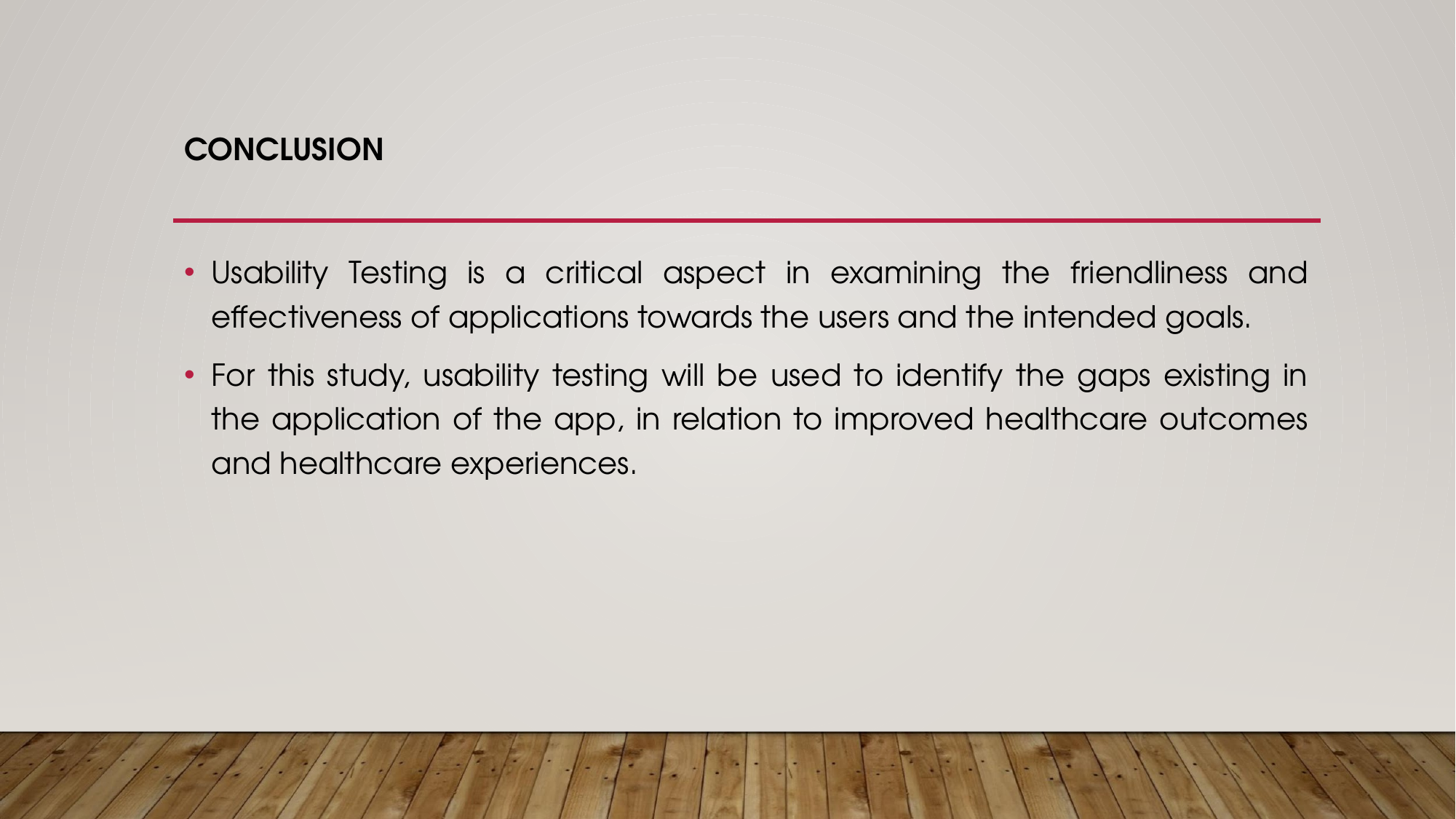

# CONCLUSION
Usability Testing is a critical aspect in examining the friendliness and effectiveness of applications towards the users and the intended goals.
For this study, usability testing will be used to identify the gaps existing in the application of the app, in relation to improved healthcare outcomes and healthcare experiences.